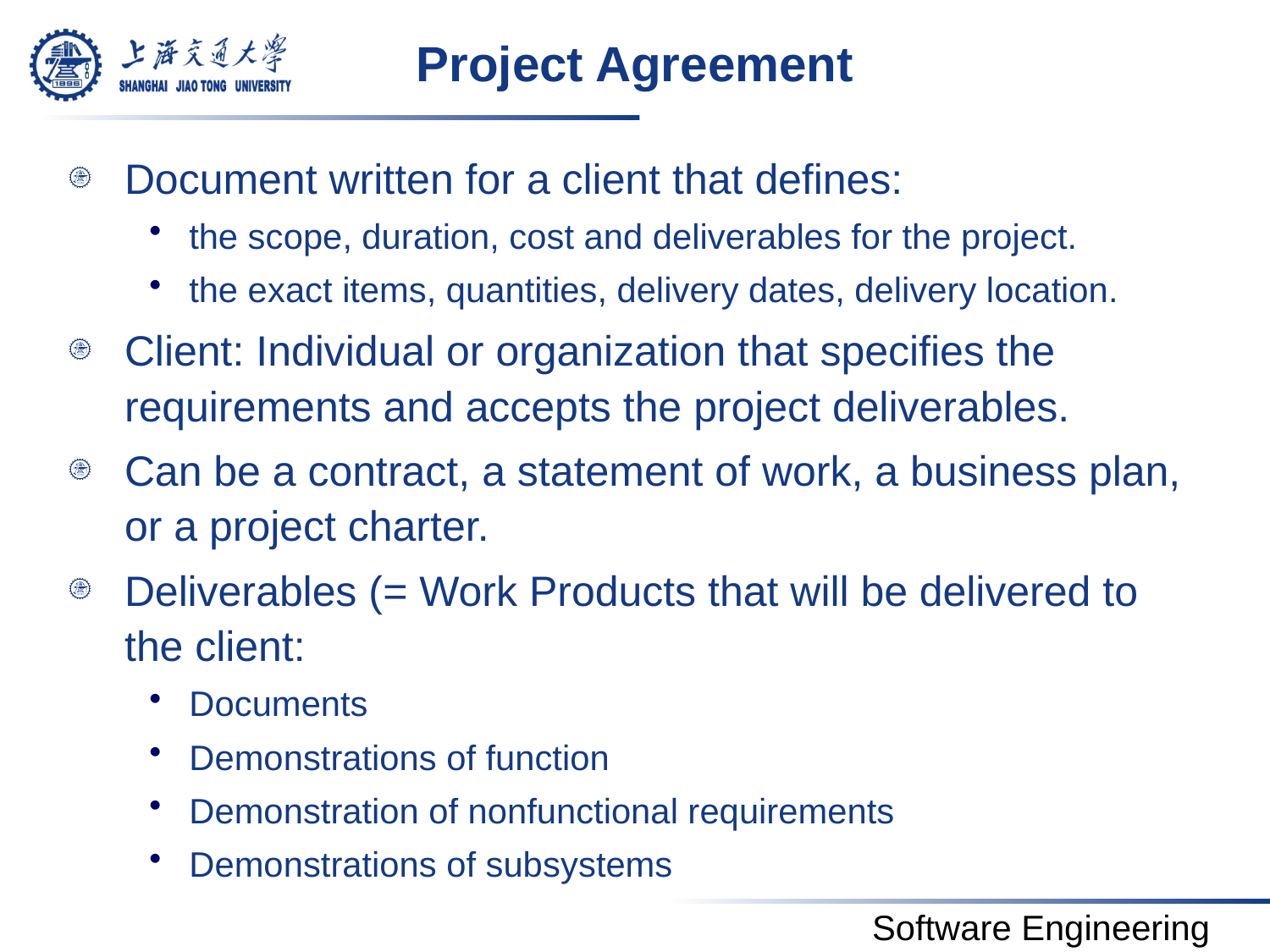

# Project Agreement
Document written for a client that defines:
the scope, duration, cost and deliverables for the project.
the exact items, quantities, delivery dates, delivery location.
Client: Individual or organization that specifies the requirements and accepts the project deliverables.
Can be a contract, a statement of work, a business plan, or a project charter.
Deliverables (= Work Products that will be delivered to the client:
Documents
Demonstrations of function
Demonstration of nonfunctional requirements
Demonstrations of subsystems